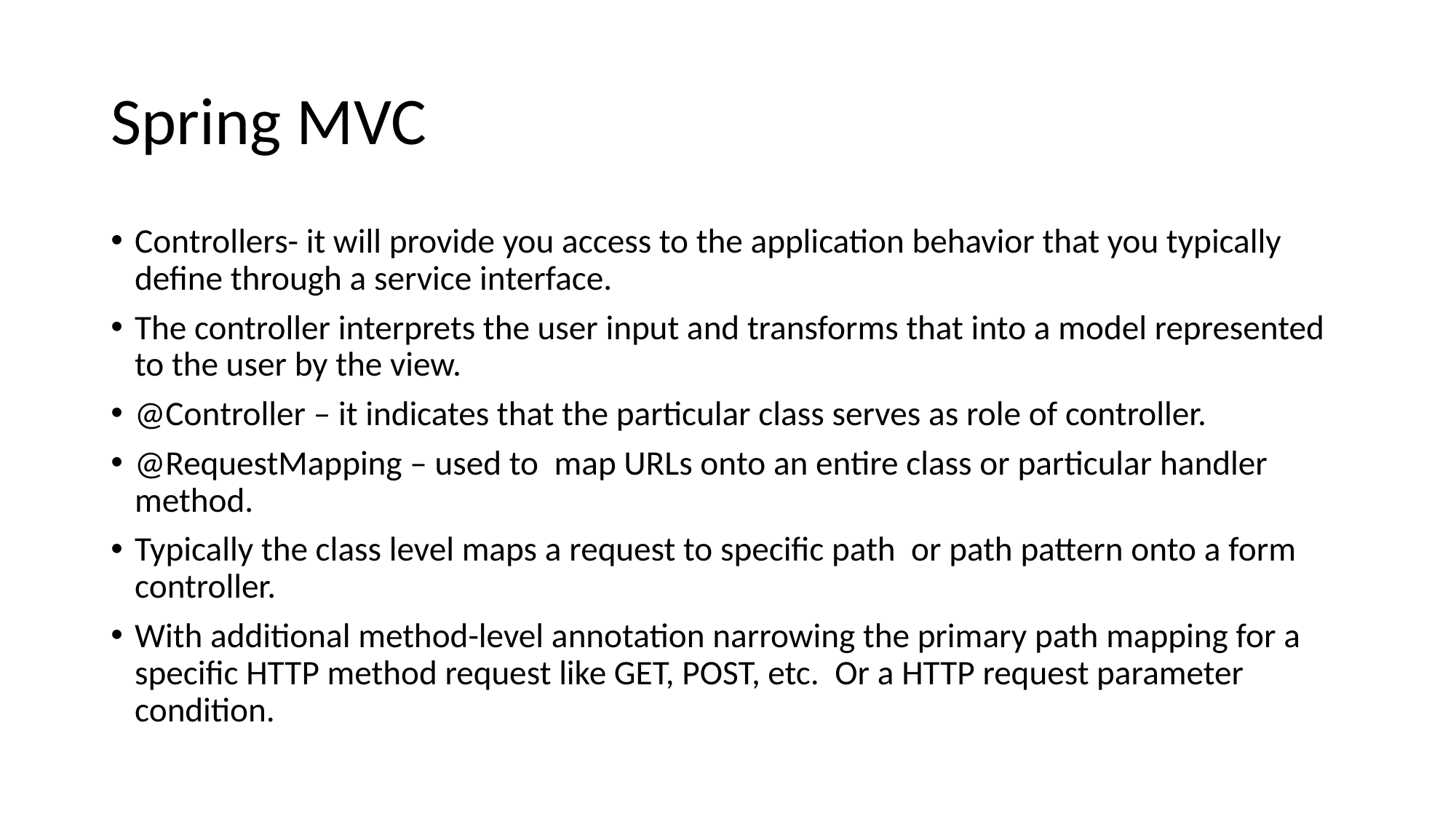

# Spring MVC
Controllers- it will provide you access to the application behavior that you typically define through a service interface.
The controller interprets the user input and transforms that into a model represented to the user by the view.
@Controller – it indicates that the particular class serves as role of controller.
@RequestMapping – used to  map URLs onto an entire class or particular handler method.
Typically the class level maps a request to specific path  or path pattern onto a form controller.
With additional method-level annotation narrowing the primary path mapping for a specific HTTP method request like GET, POST, etc.  Or a HTTP request parameter condition.